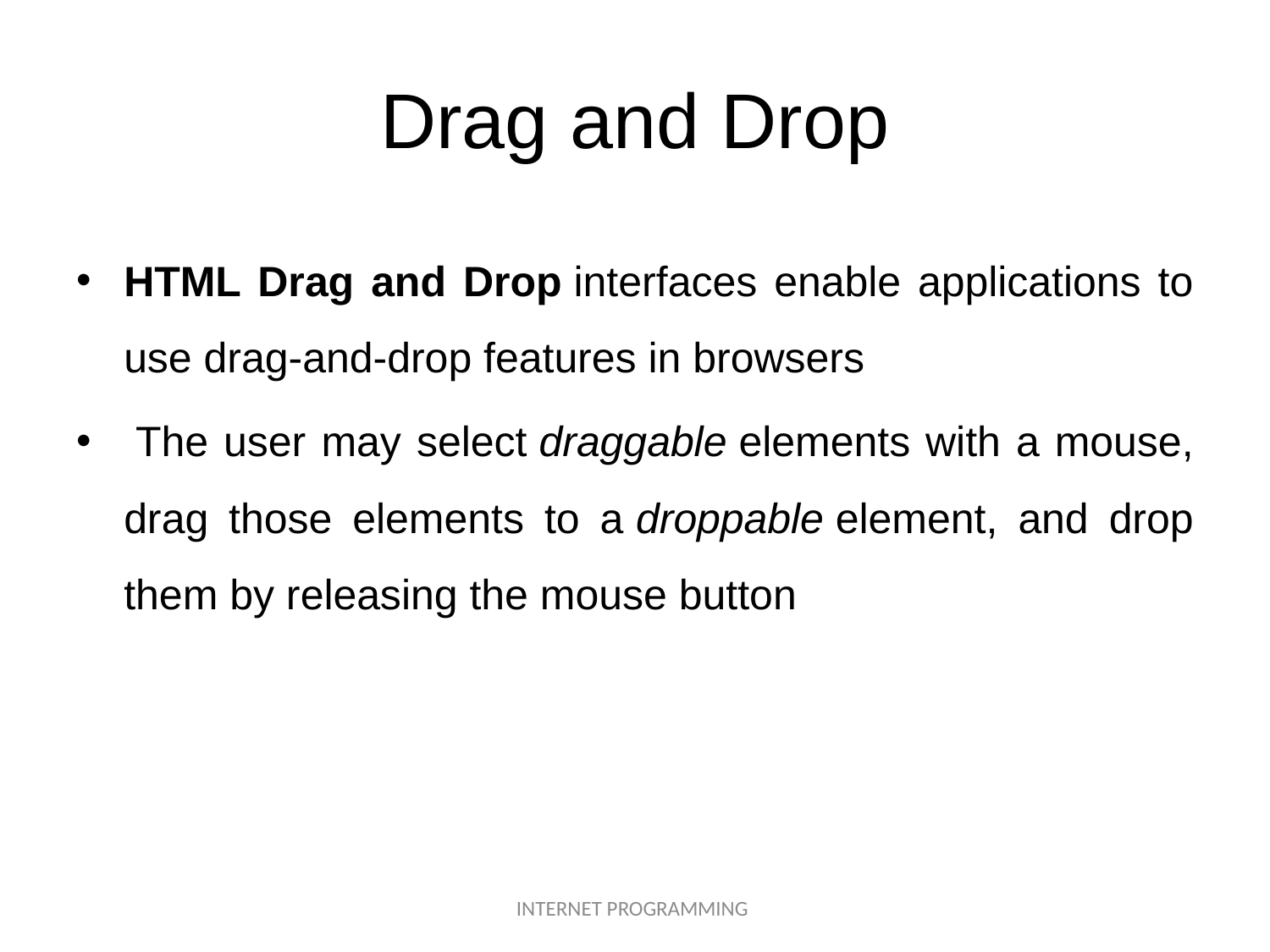

# Drag and Drop
HTML Drag and Drop interfaces enable applications to use drag-and-drop features in browsers
 The user may select draggable elements with a mouse, drag those elements to a droppable element, and drop them by releasing the mouse button
INTERNET PROGRAMMING